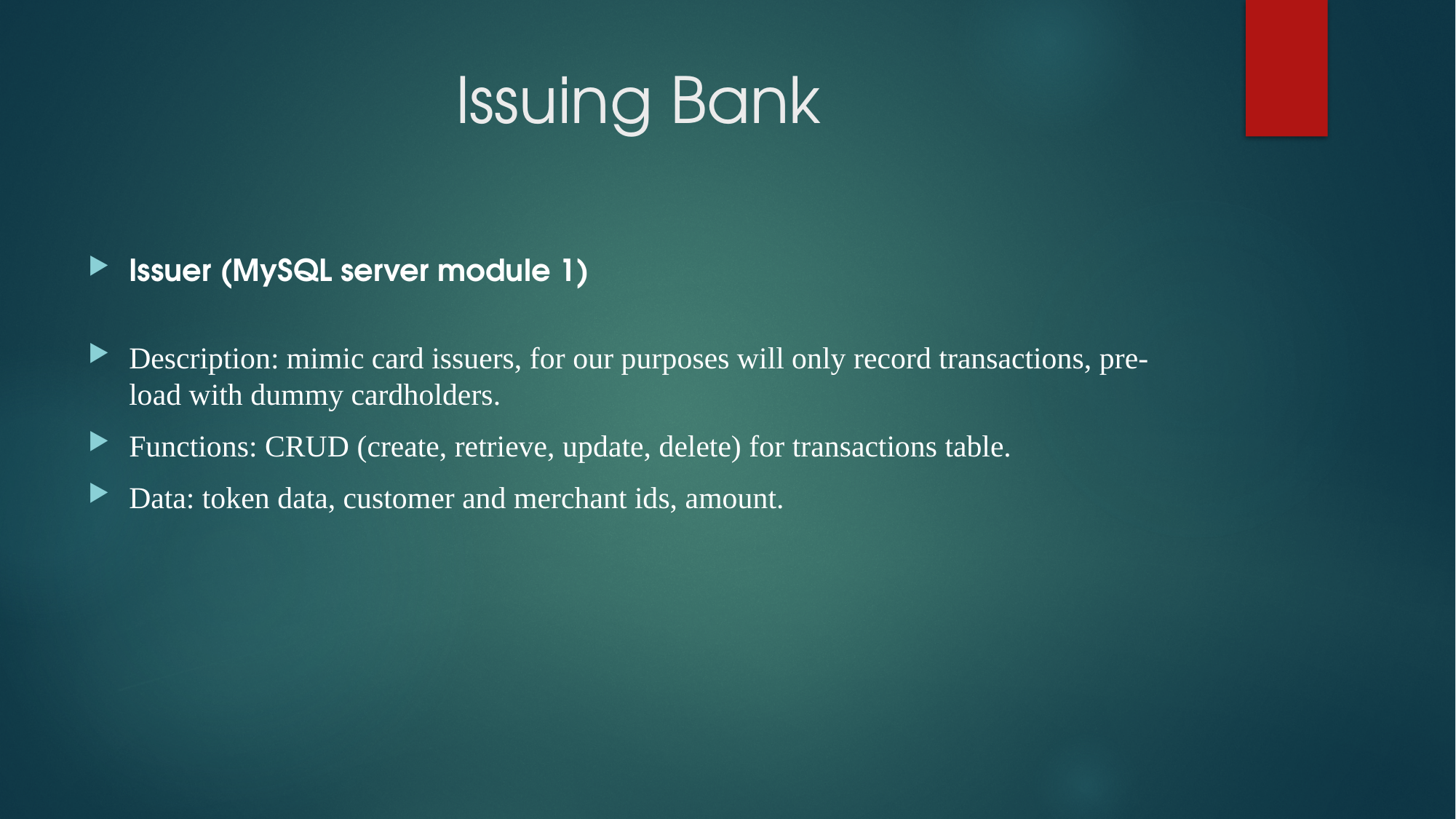

# Issuing Bank
Issuer (MySQL server module 1)
Description: mimic card issuers, for our purposes will only record transactions, pre-load with dummy cardholders.
Functions: CRUD (create, retrieve, update, delete) for transactions table.
Data: token data, customer and merchant ids, amount.